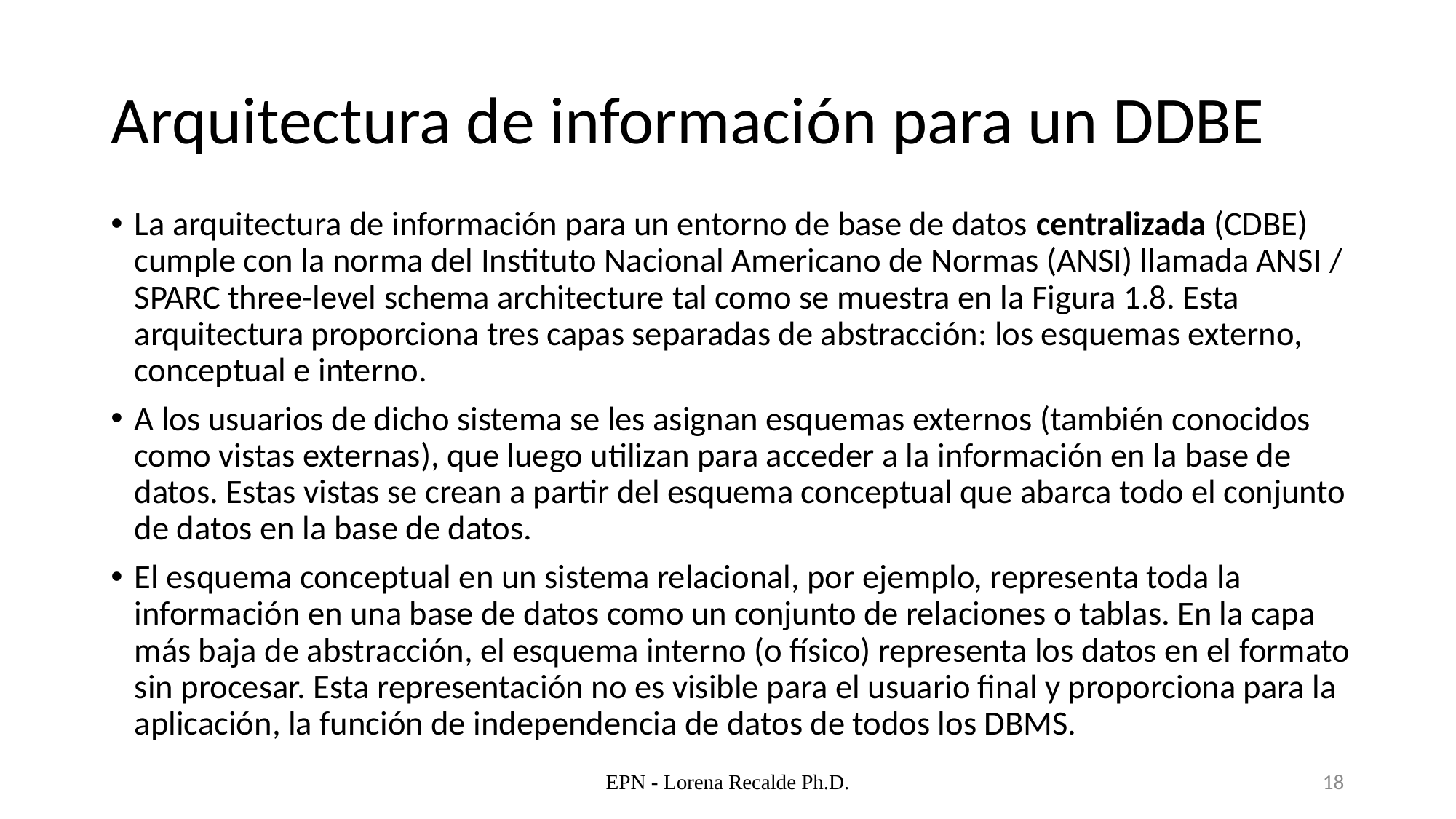

# Arquitectura de información para un DDBE
La arquitectura de información para un entorno de base de datos centralizada (CDBE) cumple con la norma del Instituto Nacional Americano de Normas (ANSI) llamada ANSI / SPARC three-level schema architecture tal como se muestra en la Figura 1.8. Esta arquitectura proporciona tres capas separadas de abstracción: los esquemas externo, conceptual e interno.
A los usuarios de dicho sistema se les asignan esquemas externos (también conocidos como vistas externas), que luego utilizan para acceder a la información en la base de datos. Estas vistas se crean a partir del esquema conceptual que abarca todo el conjunto de datos en la base de datos.
El esquema conceptual en un sistema relacional, por ejemplo, representa toda la información en una base de datos como un conjunto de relaciones o tablas. En la capa más baja de abstracción, el esquema interno (o físico) representa los datos en el formato sin procesar. Esta representación no es visible para el usuario final y proporciona para la aplicación, la función de independencia de datos de todos los DBMS.
EPN - Lorena Recalde Ph.D.
18